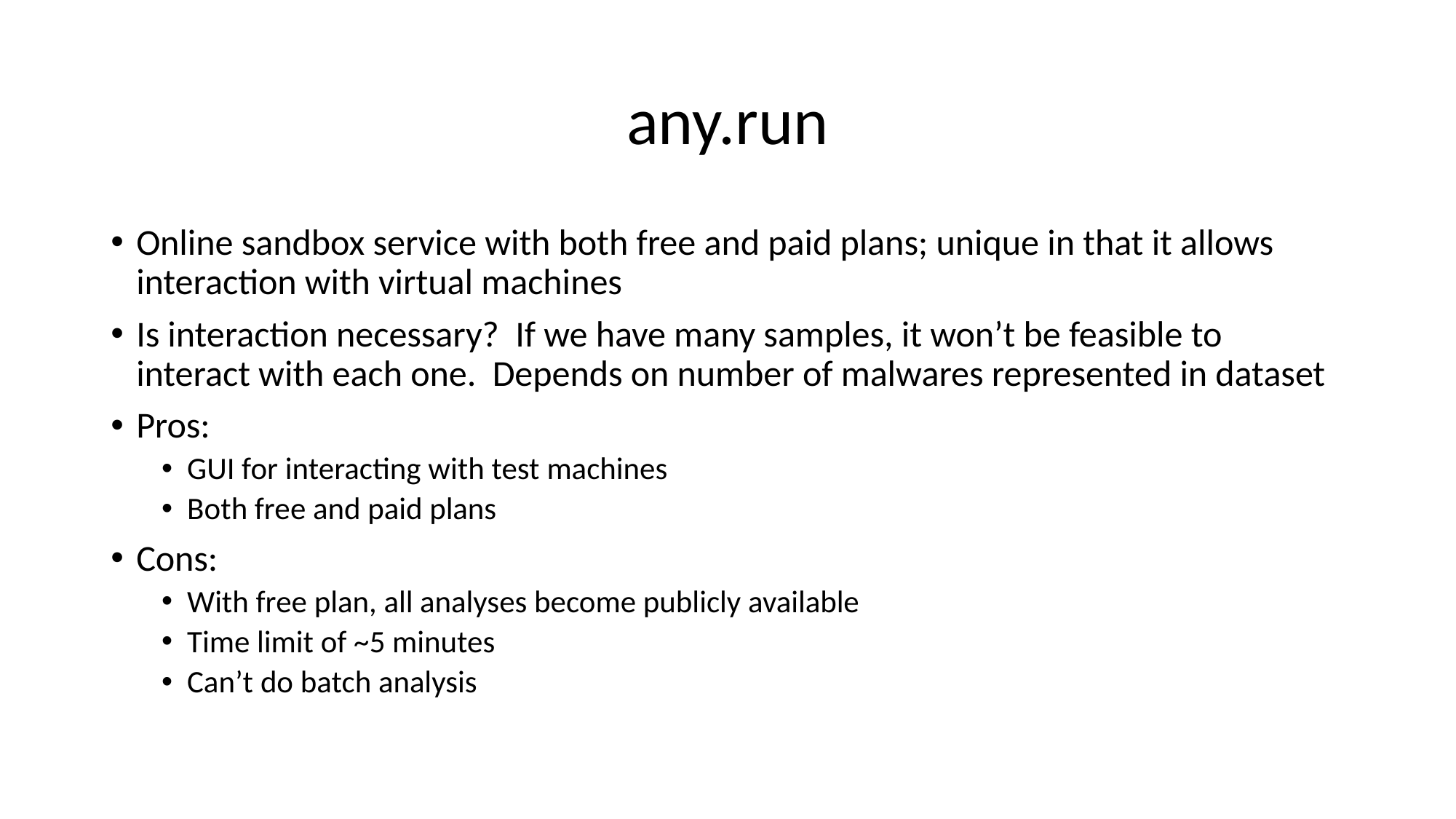

# any.run
Online sandbox service with both free and paid plans; unique in that it allows interaction with virtual machines
Is interaction necessary?  If we have many samples, it won’t be feasible to interact with each one.  Depends on number of malwares represented in dataset
Pros:
GUI for interacting with test machines
Both free and paid plans
Cons:
With free plan, all analyses become publicly available
Time limit of ~5 minutes
Can’t do batch analysis